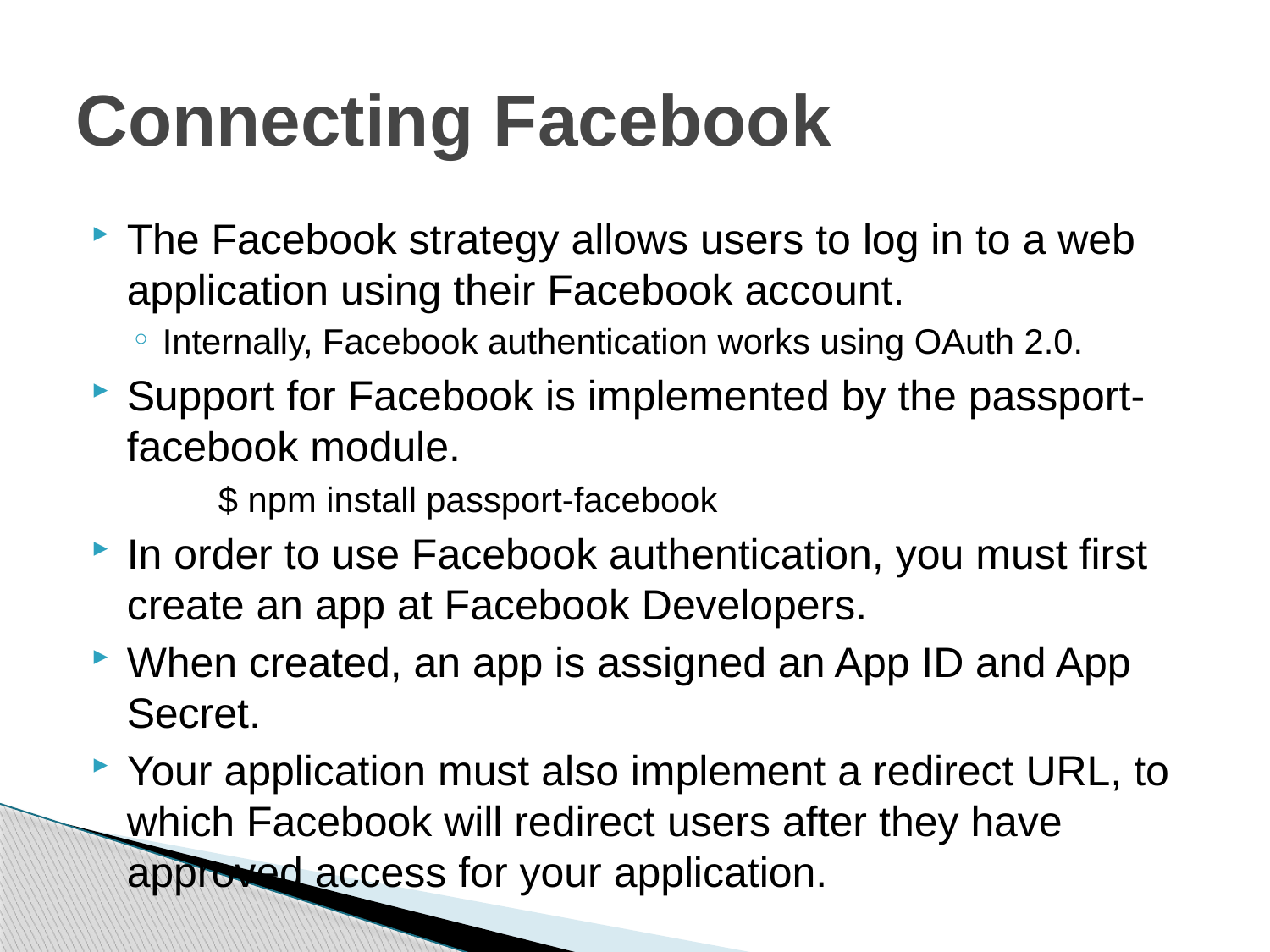

# Connecting Facebook
The Facebook strategy allows users to log in to a web application using their Facebook account.
Internally, Facebook authentication works using OAuth 2.0.
Support for Facebook is implemented by the passport-facebook module.
	$ npm install passport-facebook
In order to use Facebook authentication, you must first create an app at Facebook Developers.
When created, an app is assigned an App ID and App Secret.
Your application must also implement a redirect URL, to which Facebook will redirect users after they have approved access for your application.